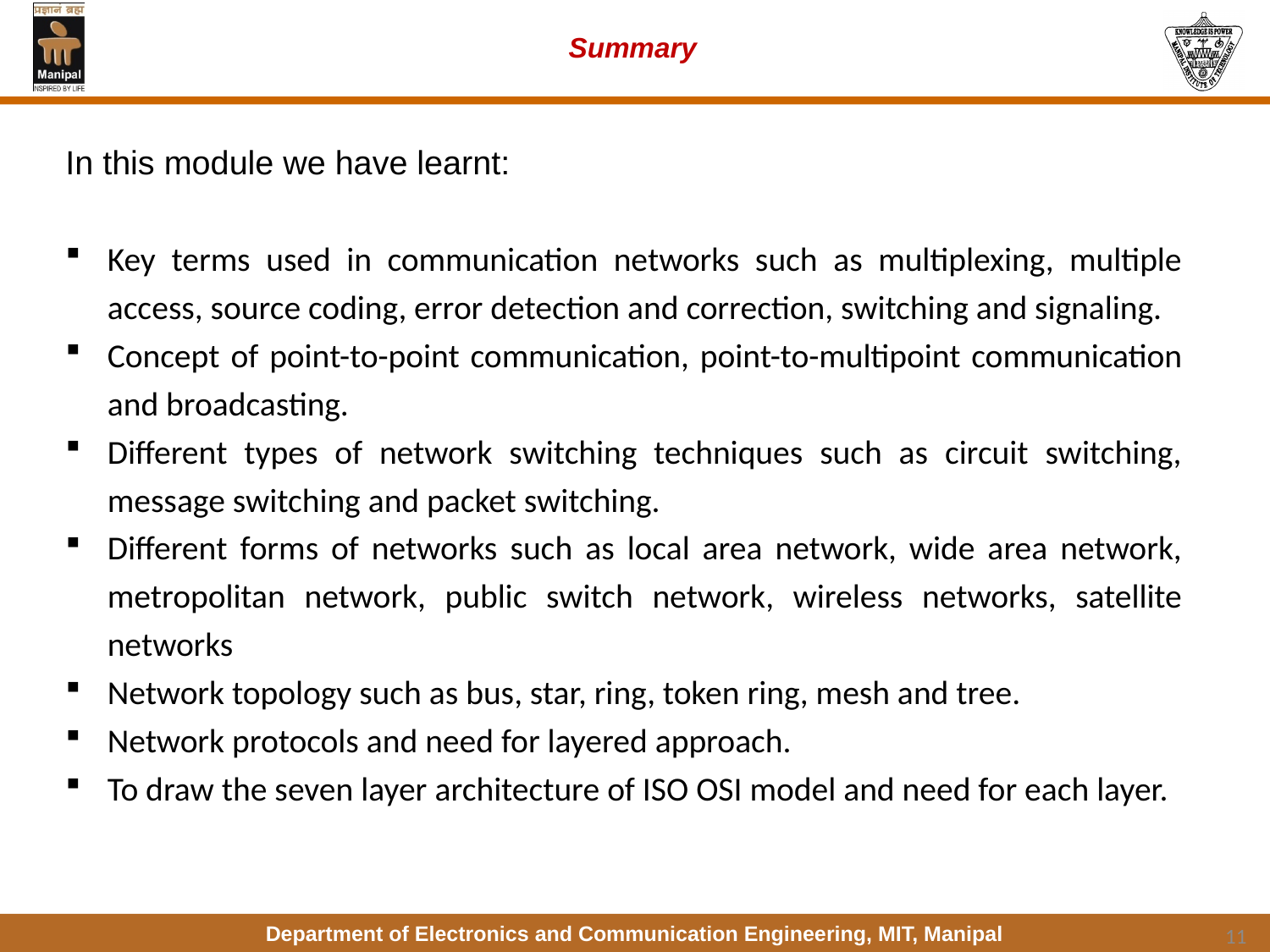

# Summary
In this module we have learnt:

Key terms used in communication networks such as multiplexing, multiple access, source coding, error detection and correction, switching and signaling.
Concept of point-to-point communication, point-to-multipoint communication and broadcasting.
Different types of network switching techniques such as circuit switching, message switching and packet switching.
Different forms of networks such as local area network, wide area network, metropolitan network, public switch network, wireless networks, satellite networks
Network topology such as bus, star, ring, token ring, mesh and tree.
Network protocols and need for layered approach.
To draw the seven layer architecture of ISO OSI model and need for each layer.
11